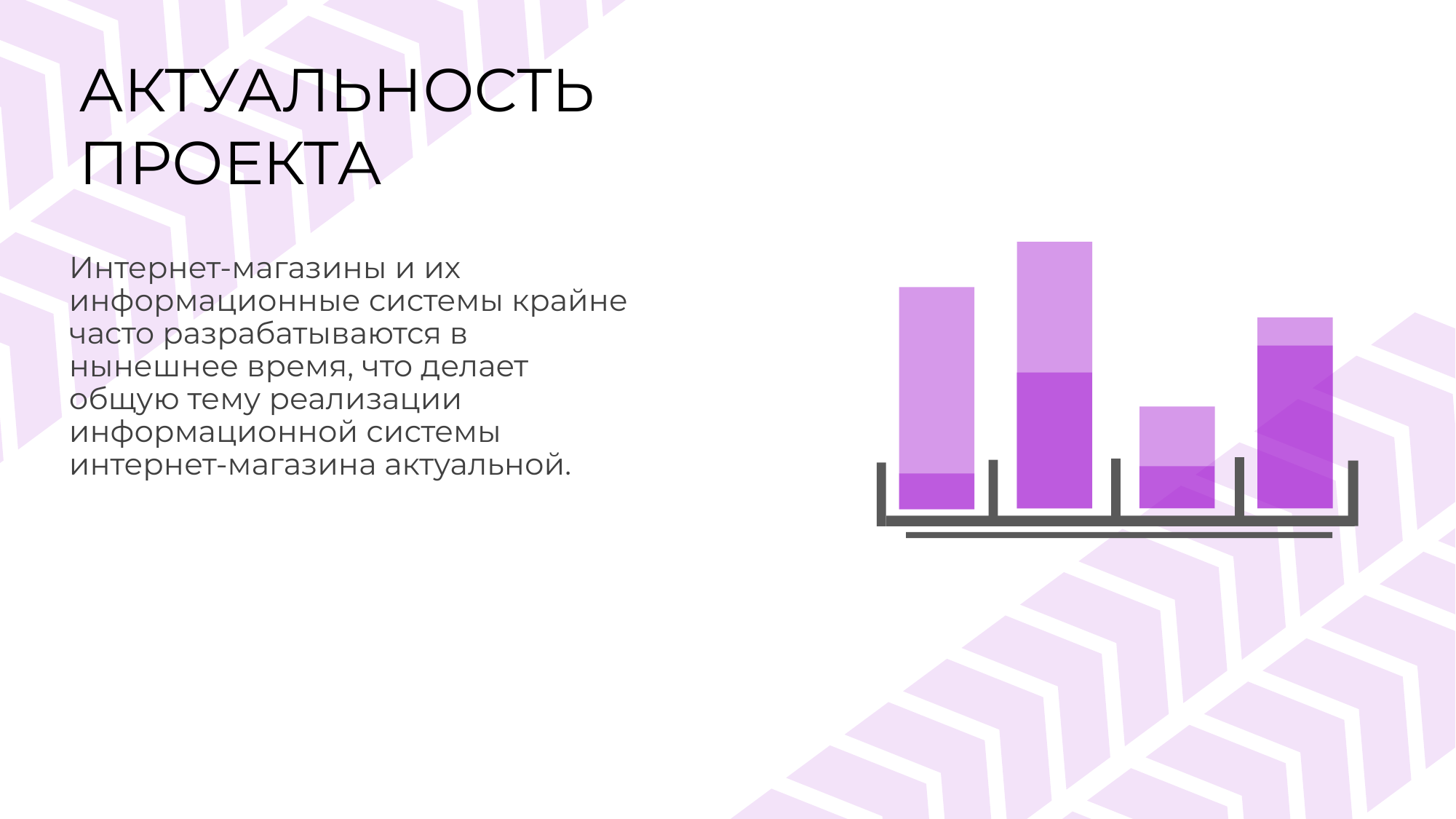

АКТУАЛЬНОСТЬ
ПРОЕКТА

Интернет-магазины и их информационные системы крайне часто разрабатываются в нынешнее время, что делает общую тему реализации информационной системы интернет-магазина актуальной.